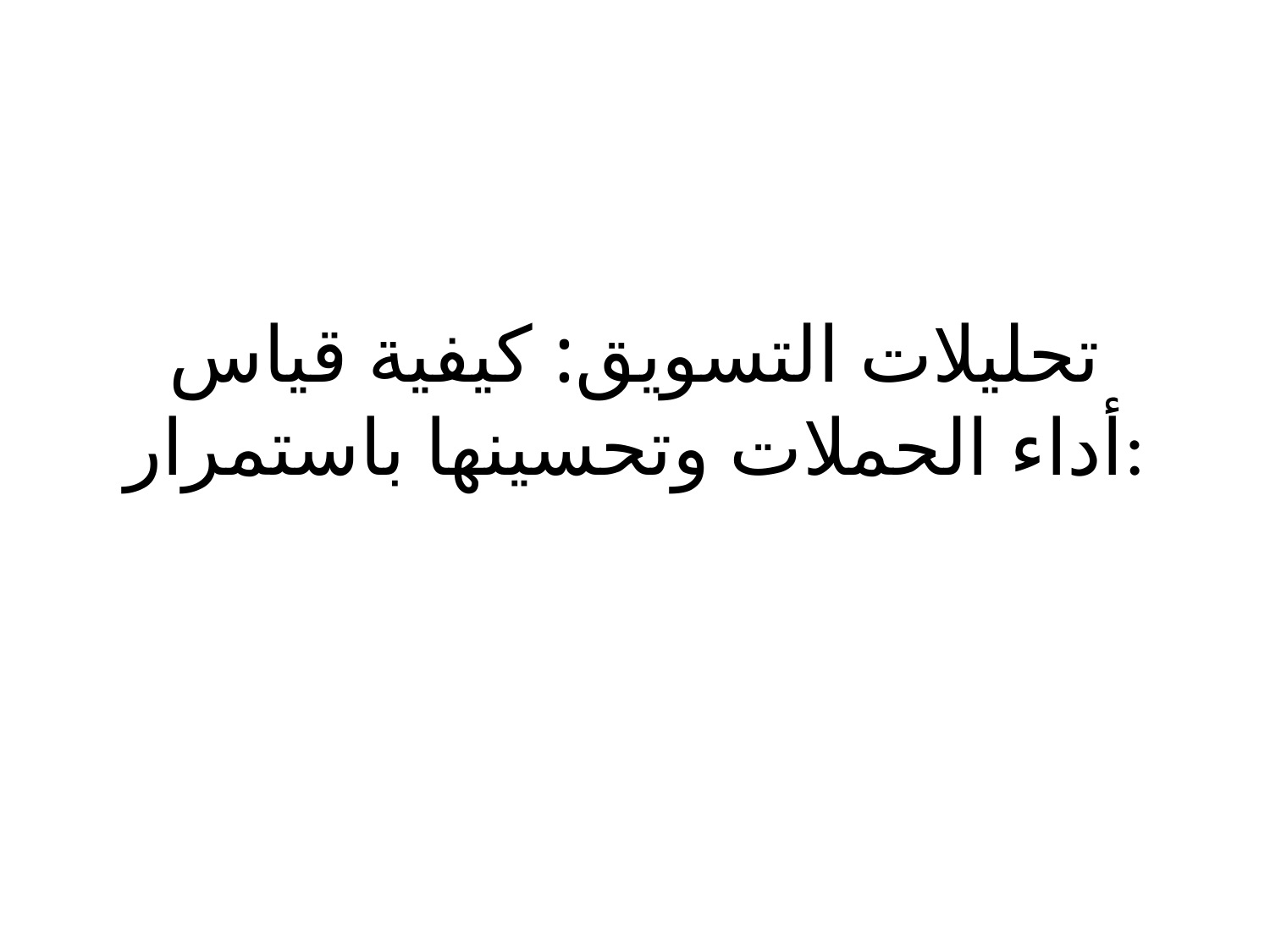

# تحليلات التسويق: كيفية قياس أداء الحملات وتحسينها باستمرار: